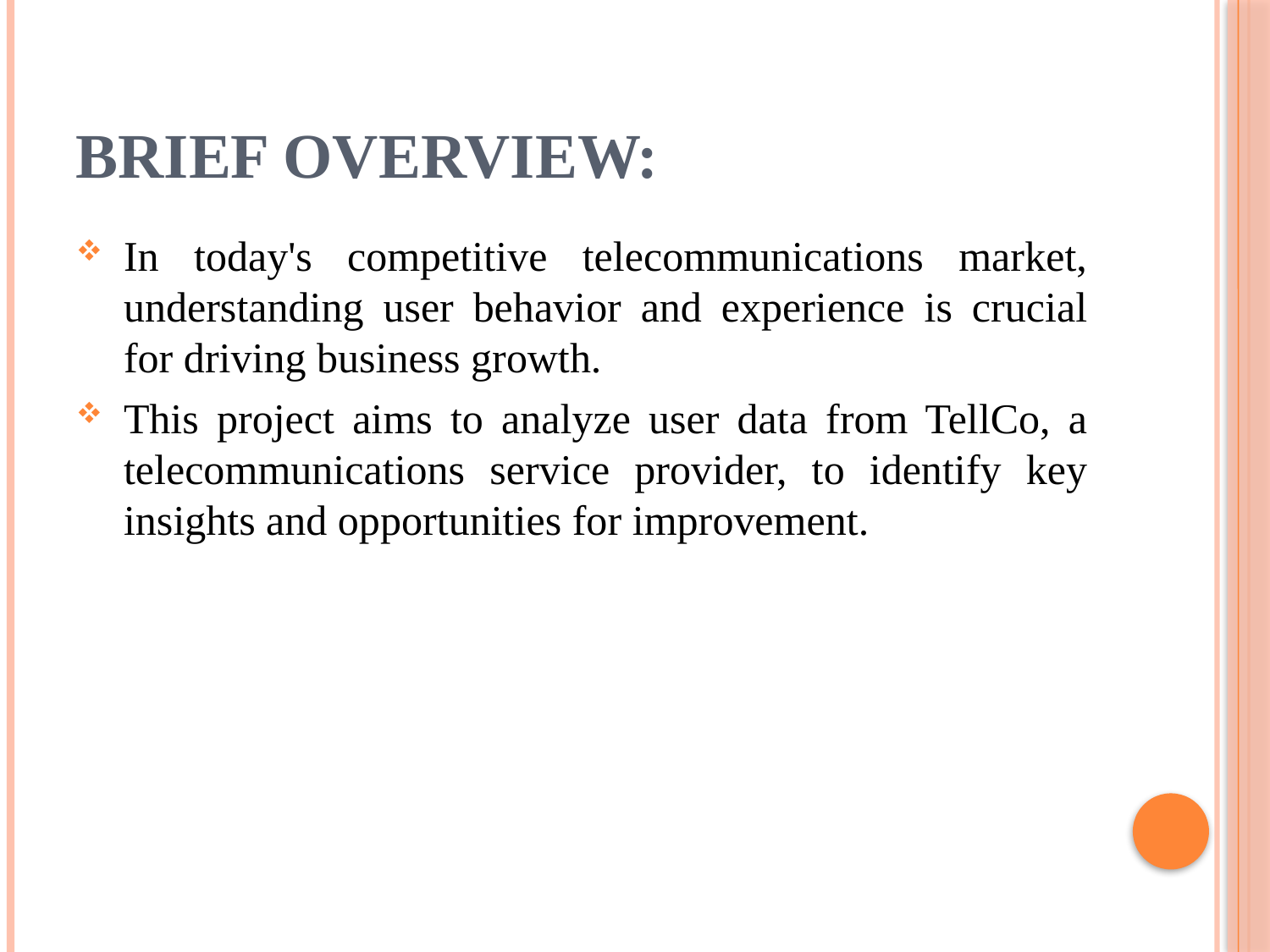

# Brief Overview:
In today's competitive telecommunications market, understanding user behavior and experience is crucial for driving business growth.
This project aims to analyze user data from TellCo, a telecommunications service provider, to identify key insights and opportunities for improvement.